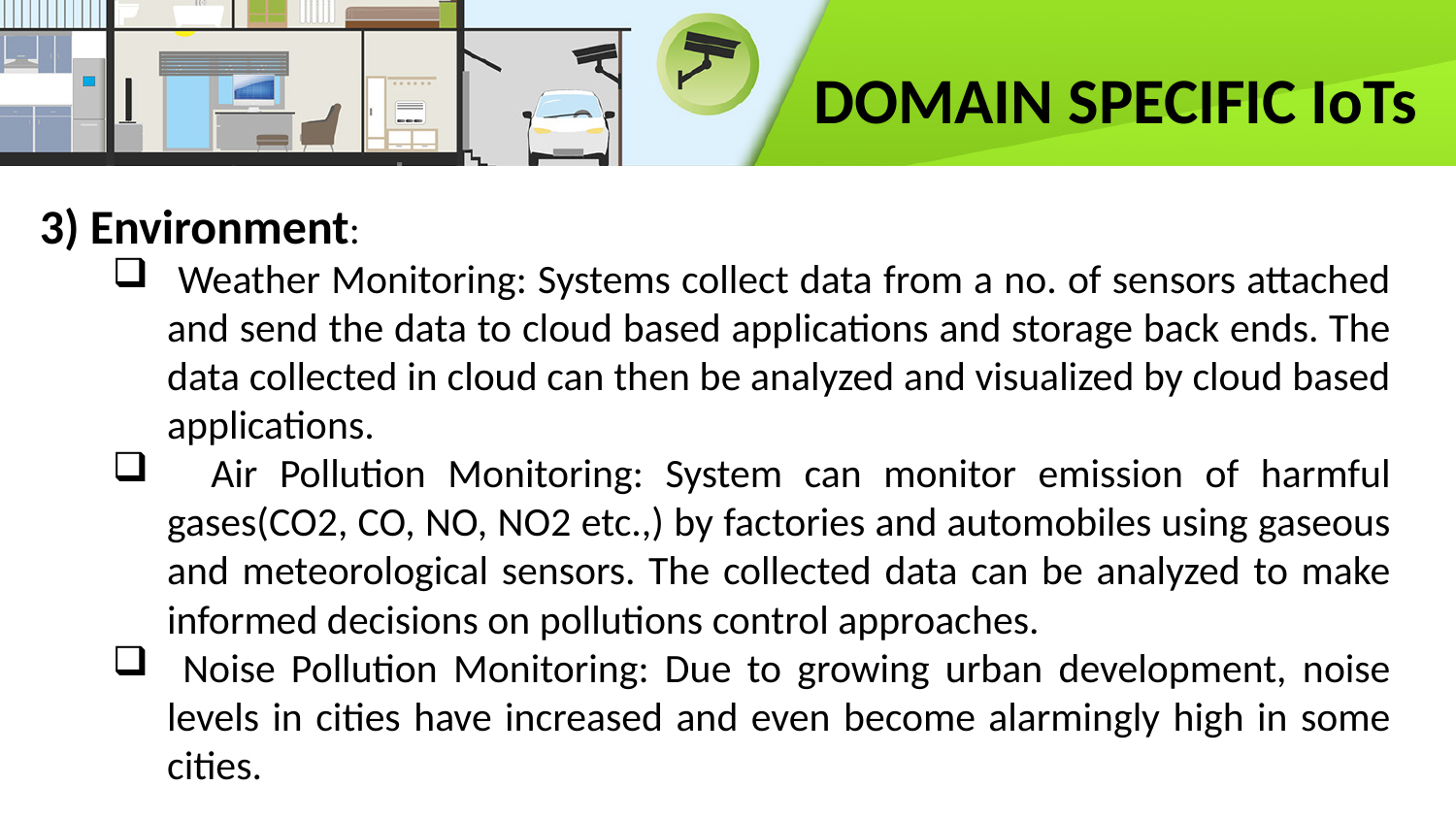

DOMAIN SPECIFIC IoTs
3) Environment:
 Weather Monitoring: Systems collect data from a no. of sensors attached and send the data to cloud based applications and storage back ends. The data collected in cloud can then be analyzed and visualized by cloud based applications.
  Air Pollution Monitoring: System can monitor emission of harmful gases(CO2, CO, NO, NO2 etc.,) by factories and automobiles using gaseous and meteorological sensors. The collected data can be analyzed to make informed decisions on pollutions control approaches.
 Noise Pollution Monitoring: Due to growing urban development, noise levels in cities have increased and even become alarmingly high in some cities.